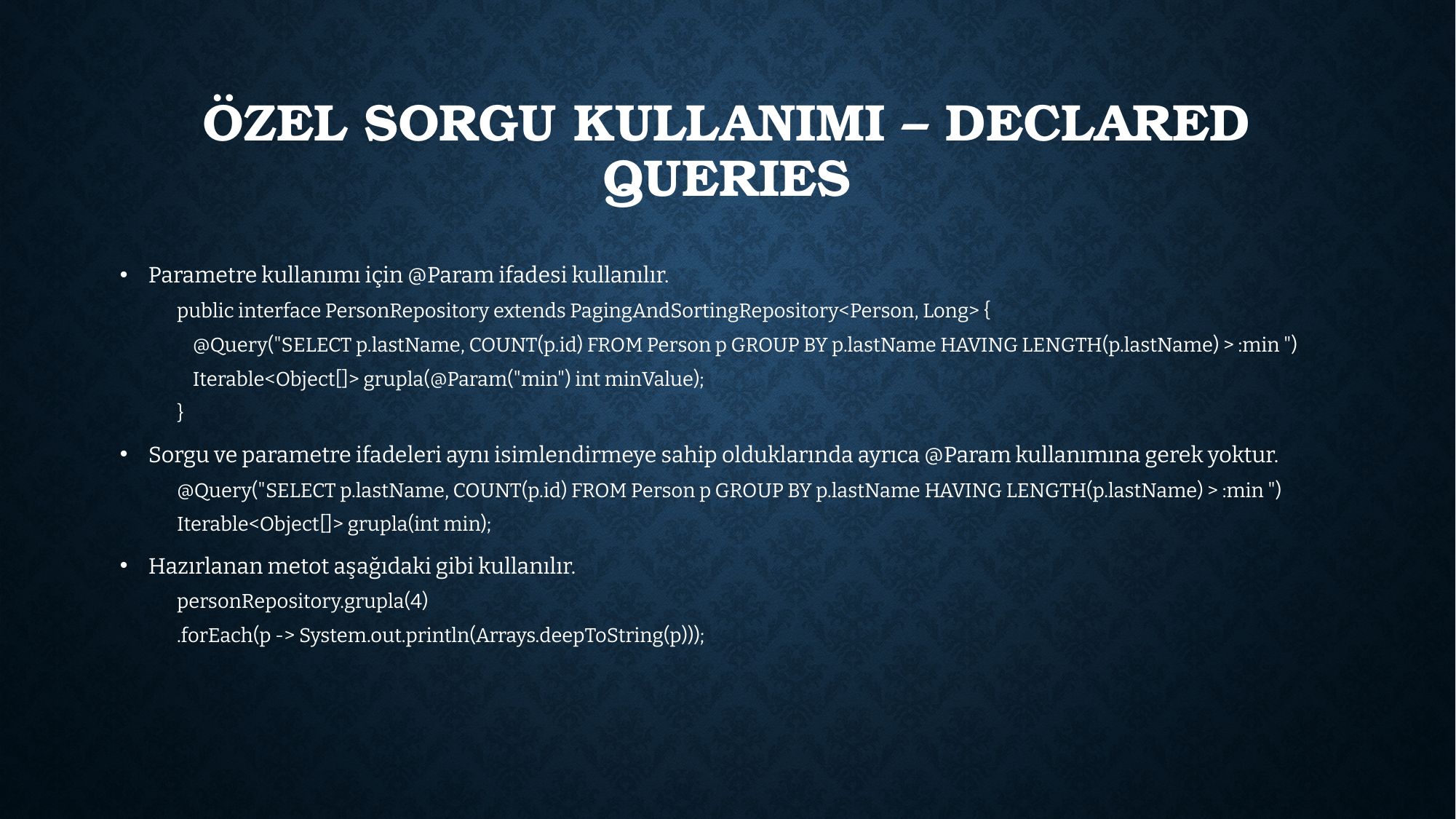

# Özel sorgu kullanımı – Declared queries
Parametre kullanımı için @Param ifadesi kullanılır.
public interface PersonRepository extends PagingAndSortingRepository<Person, Long> {
    @Query("SELECT p.lastName, COUNT(p.id) FROM Person p GROUP BY p.lastName HAVING LENGTH(p.lastName) > :min ")
    Iterable<Object[]> grupla(@Param("min") int minValue);
}
Sorgu ve parametre ifadeleri aynı isimlendirmeye sahip olduklarında ayrıca @Param kullanımına gerek yoktur.
@Query("SELECT p.lastName, COUNT(p.id) FROM Person p GROUP BY p.lastName HAVING LENGTH(p.lastName) > :min ")
Iterable<Object[]> grupla(int min);
Hazırlanan metot aşağıdaki gibi kullanılır.
personRepository.grupla(4)
.forEach(p -> System.out.println(Arrays.deepToString(p)));